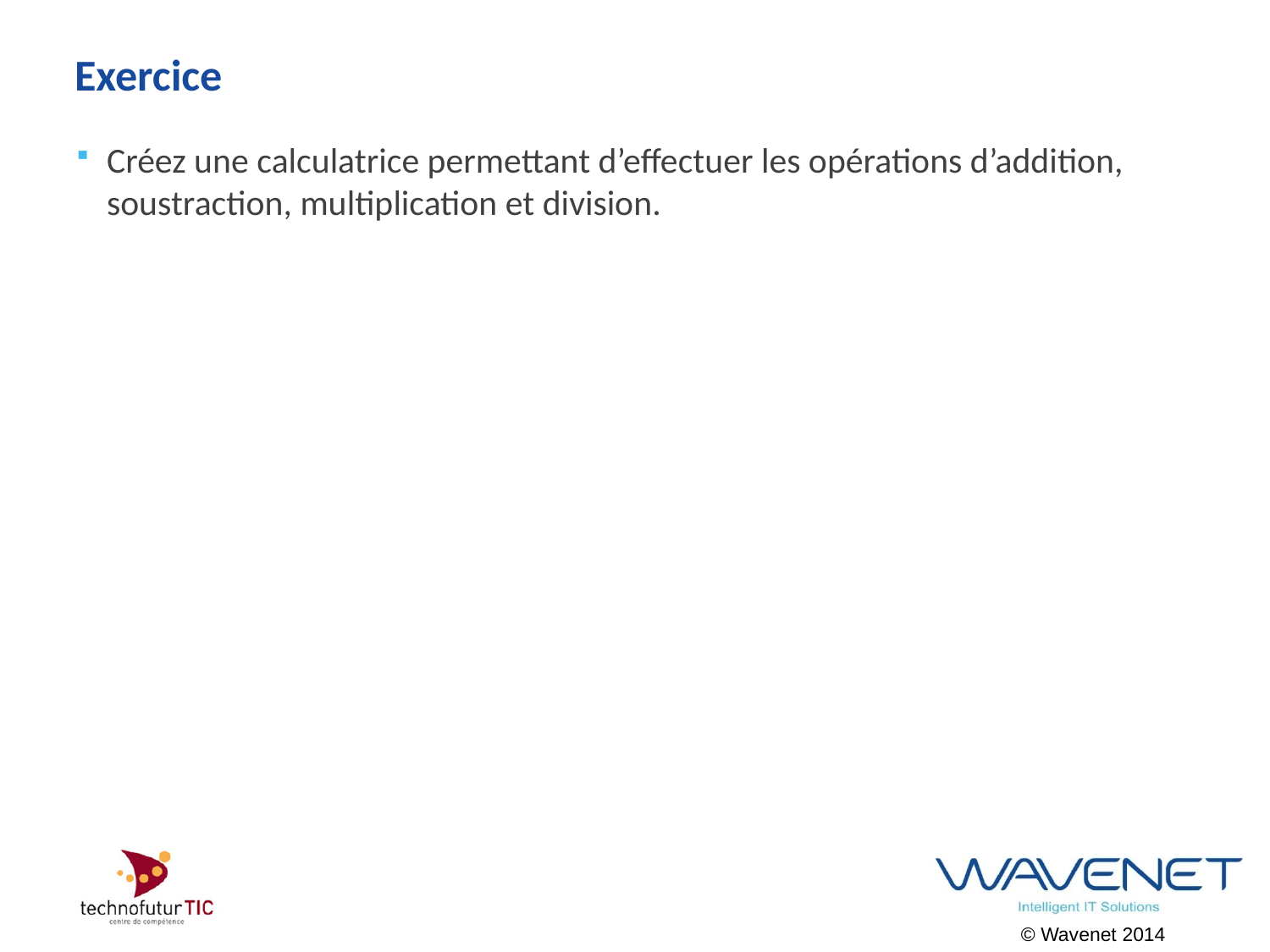

# Exercice
Créez une calculatrice permettant d’effectuer les opérations d’addition, soustraction, multiplication et division.
© Wavenet 2014